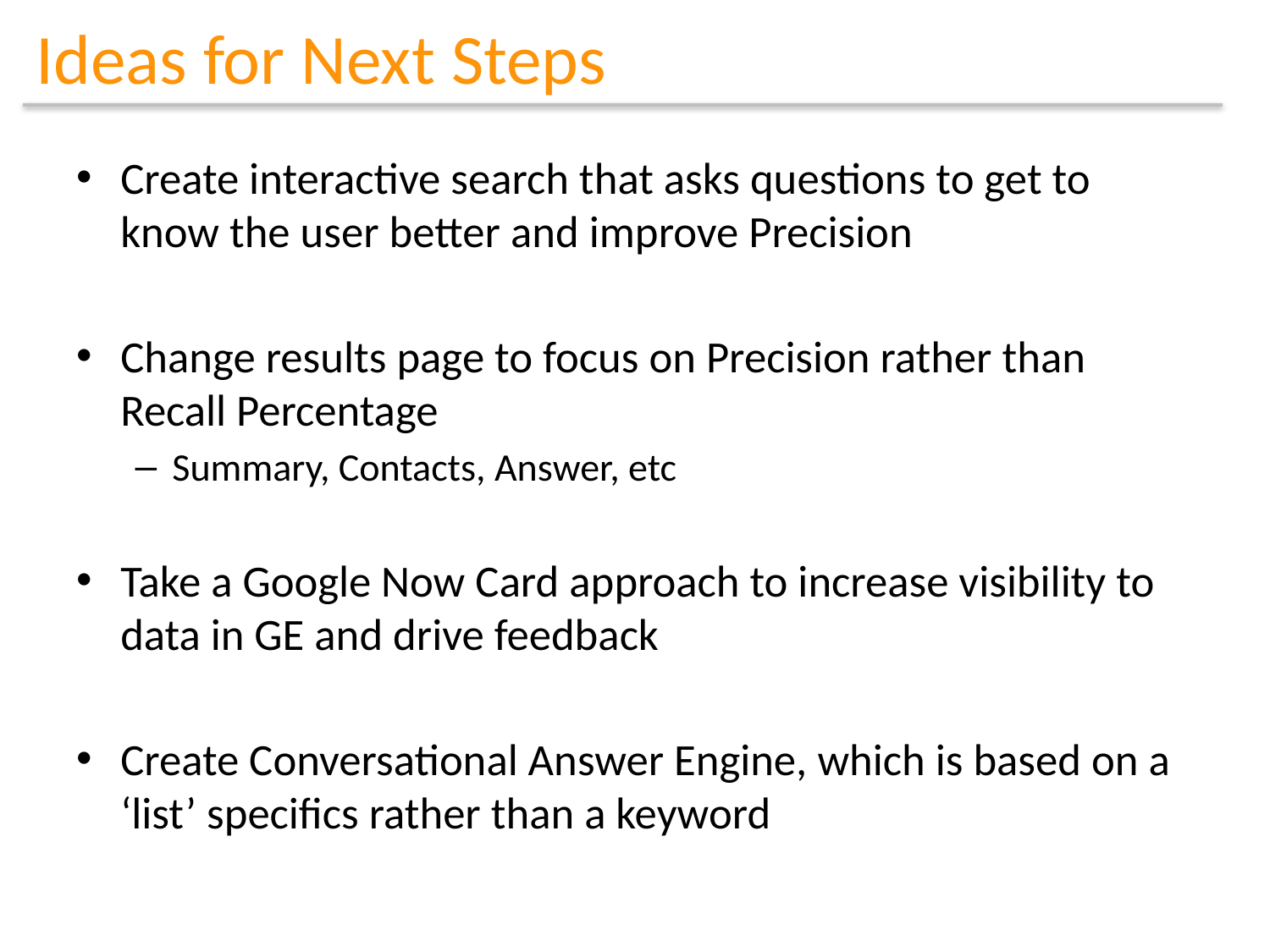

# Ideas for Next Steps
Create interactive search that asks questions to get to know the user better and improve Precision

Change results page to focus on Precision rather than Recall Percentage
Summary, Contacts, Answer, etc

Take a Google Now Card approach to increase visibility to data in GE and drive feedback

Create Conversational Answer Engine, which is based on a ‘list’ specifics rather than a keyword